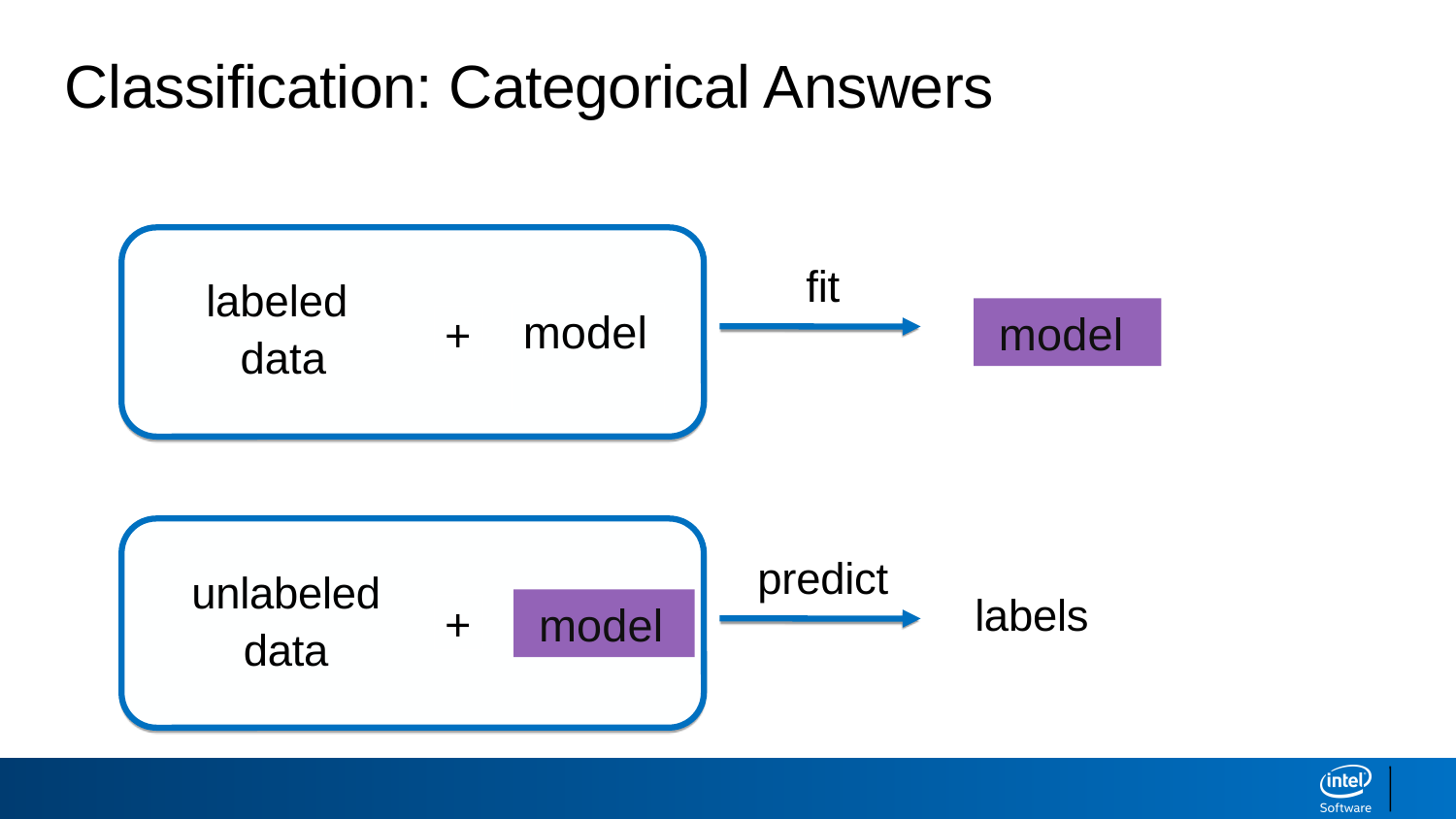

Classification: Categorical Answers

fit
labeled
data
model
model
+

predict
unlabeled data
labels
model
+